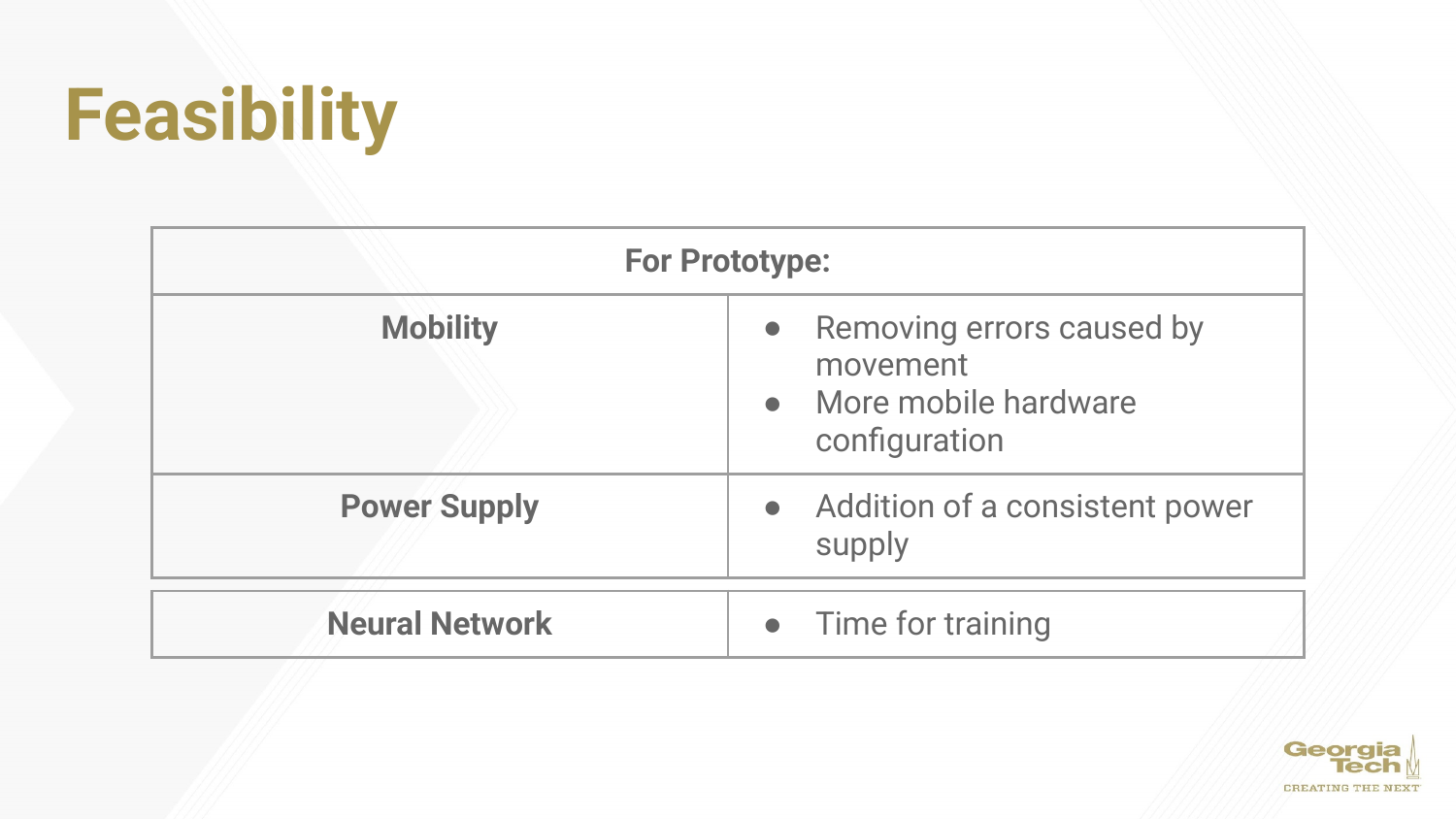

# Feasibility

| For Prototype: |  |
| --- | --- |
| Mobility | Removing errors caused by movement More mobile hardware configuration |
| Power Supply | Addition of a consistent power supply |
| Neural Network | Time for training |
| --- | --- |